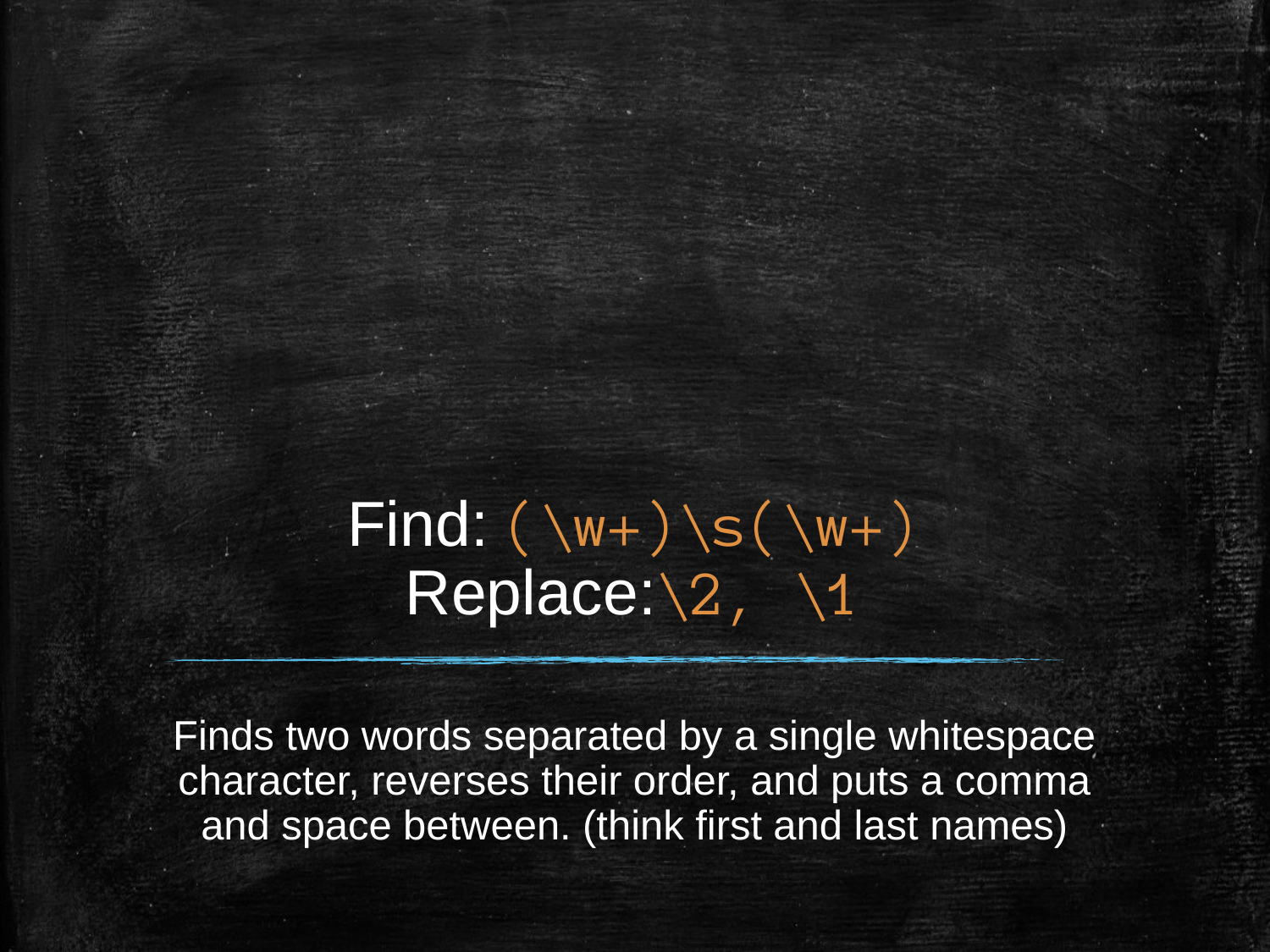

# Find: (\w+)\s(\w+) Replace:\2, \1
Finds two words separated by a single whitespace character, reverses their order, and puts a comma and space between. (think first and last names)